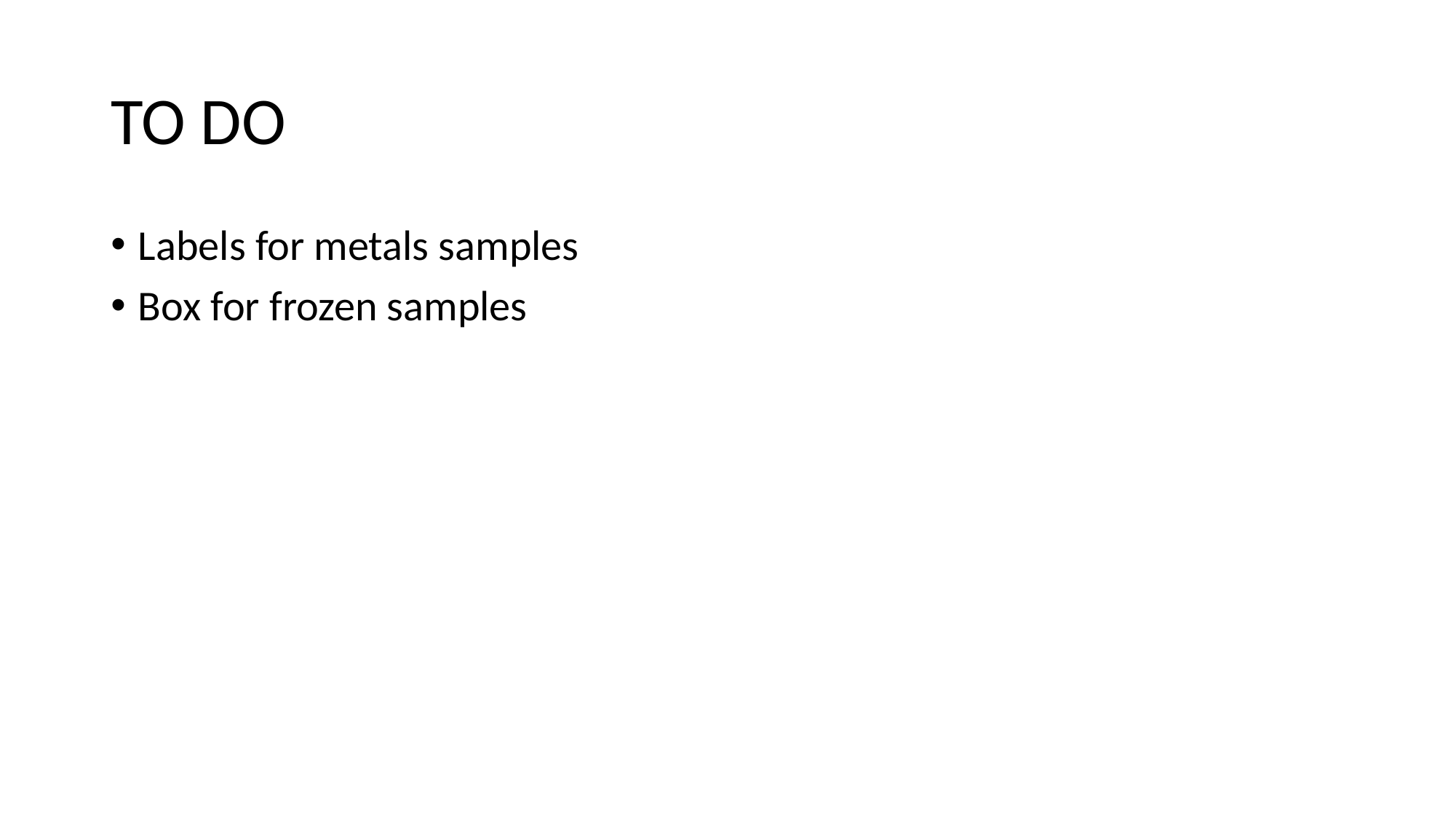

# TO DO
Labels for metals samples
Box for frozen samples